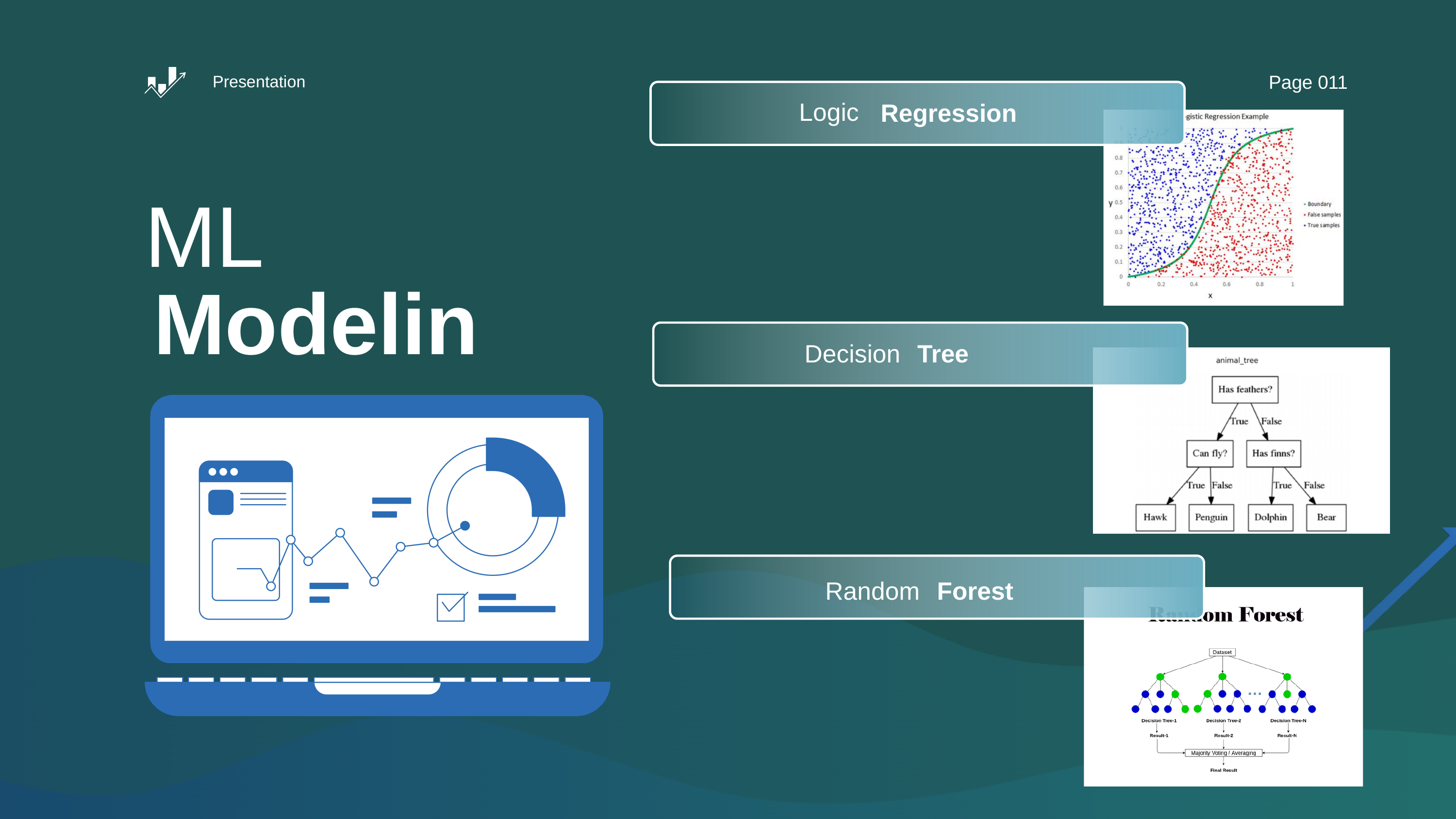

Page 011
Presentation

Logic
Regression

ML
Modelin

Decision

Tree

Forest
Random